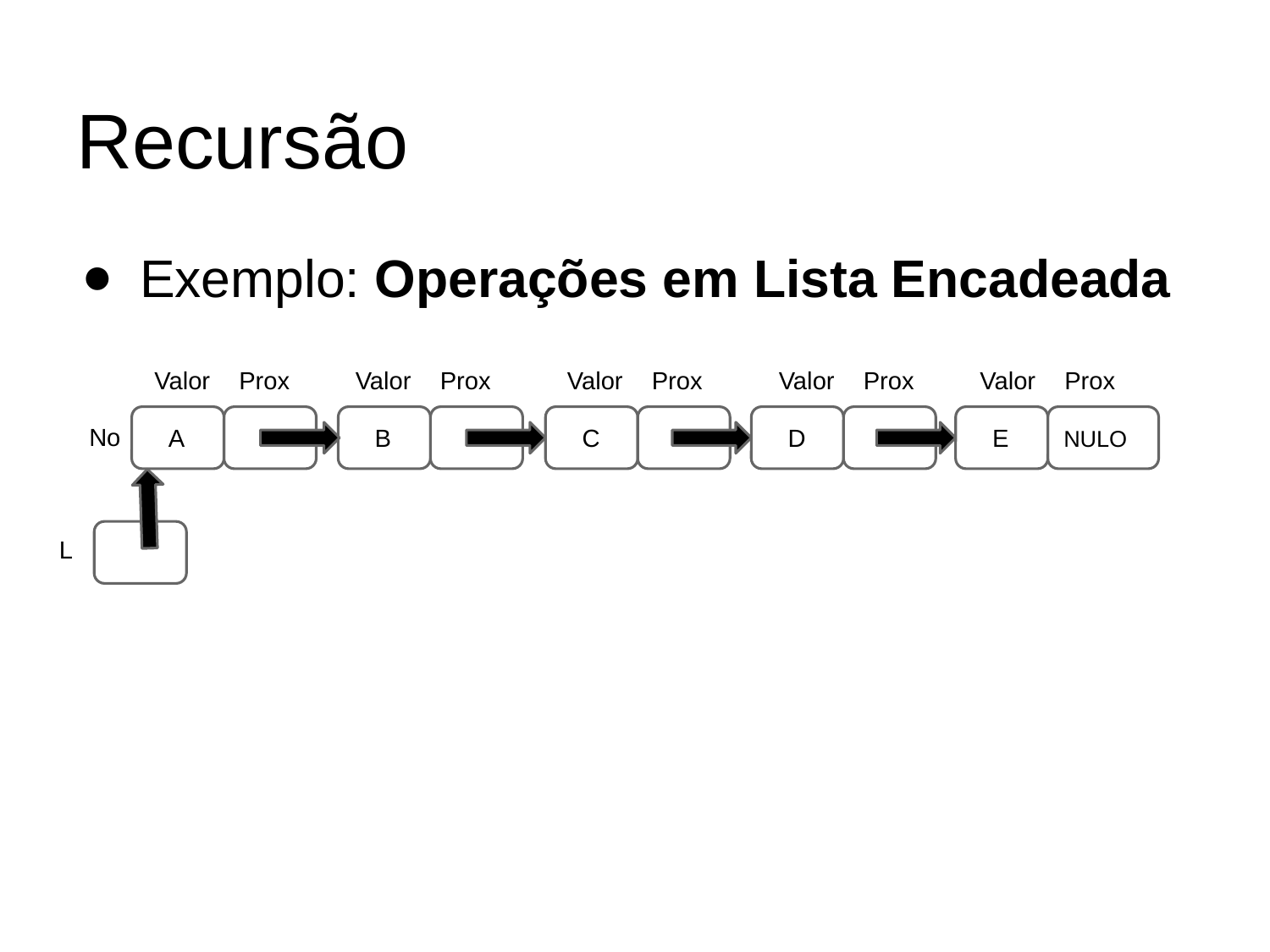

# Recursão
Exemplo: Operações em Lista Encadeada

Valor
Prox
Valor
Prox
Valor
Prox
Valor
Prox
Valor
Prox
   A

   B

   C

   D

   E
NULO
No

L